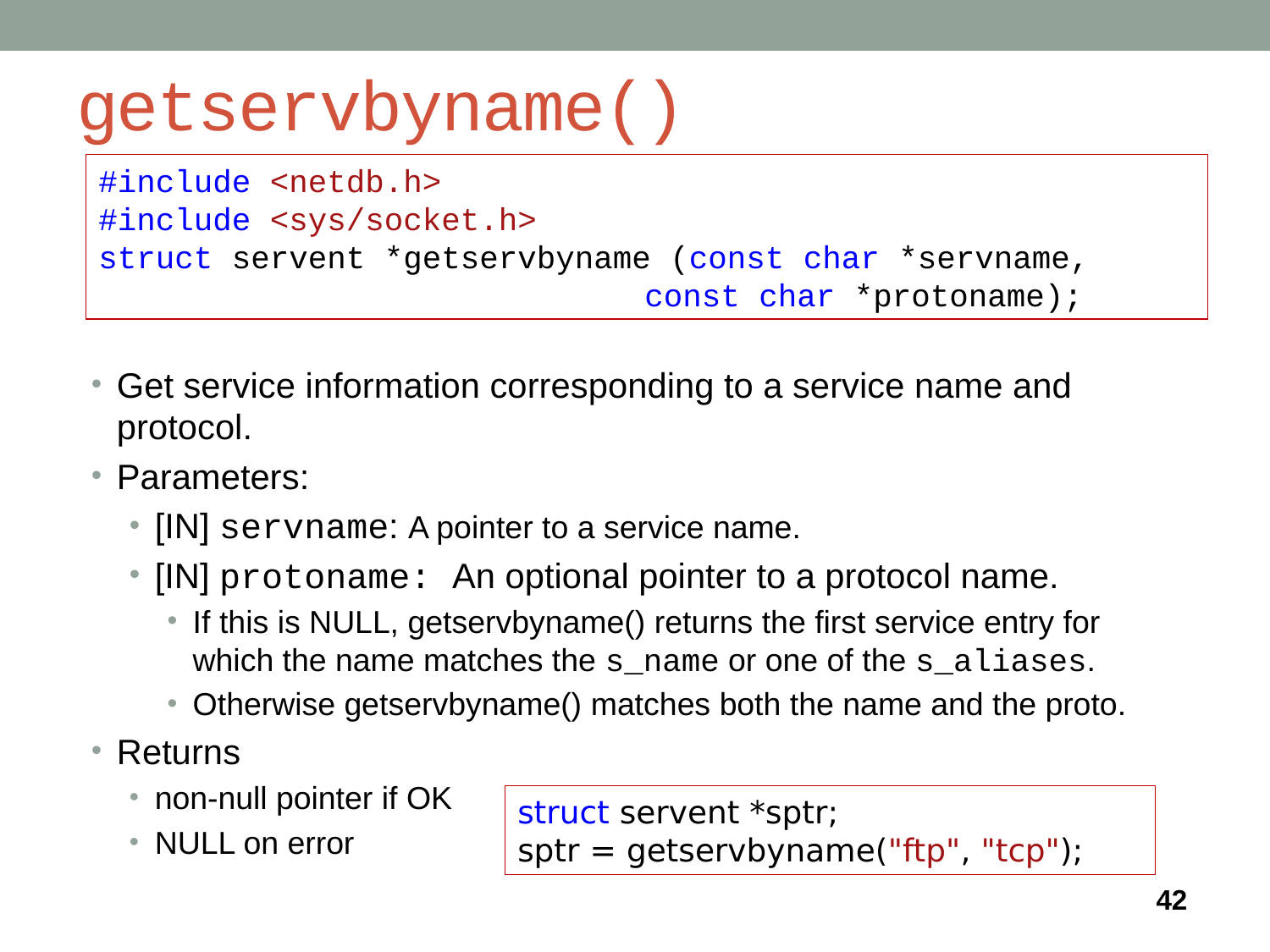

# getservbyname()
#include <netdb.h>
#include <sys/socket.h>
struct servent *getservbyname (const char *servname,
				  const char *protoname);
Get service information corresponding to a service name and protocol.
Parameters:
[IN] servname: A pointer to a service name.
[IN] protoname: An optional pointer to a protocol name.
If this is NULL, getservbyname() returns the first service entry for which the name matches the s_name or one of the s_aliases.
Otherwise getservbyname() matches both the name and the proto.
Returns
non-null pointer if OK
NULL on error
struct servent *sptr;
sptr = getservbyname("ftp", "tcp");
42